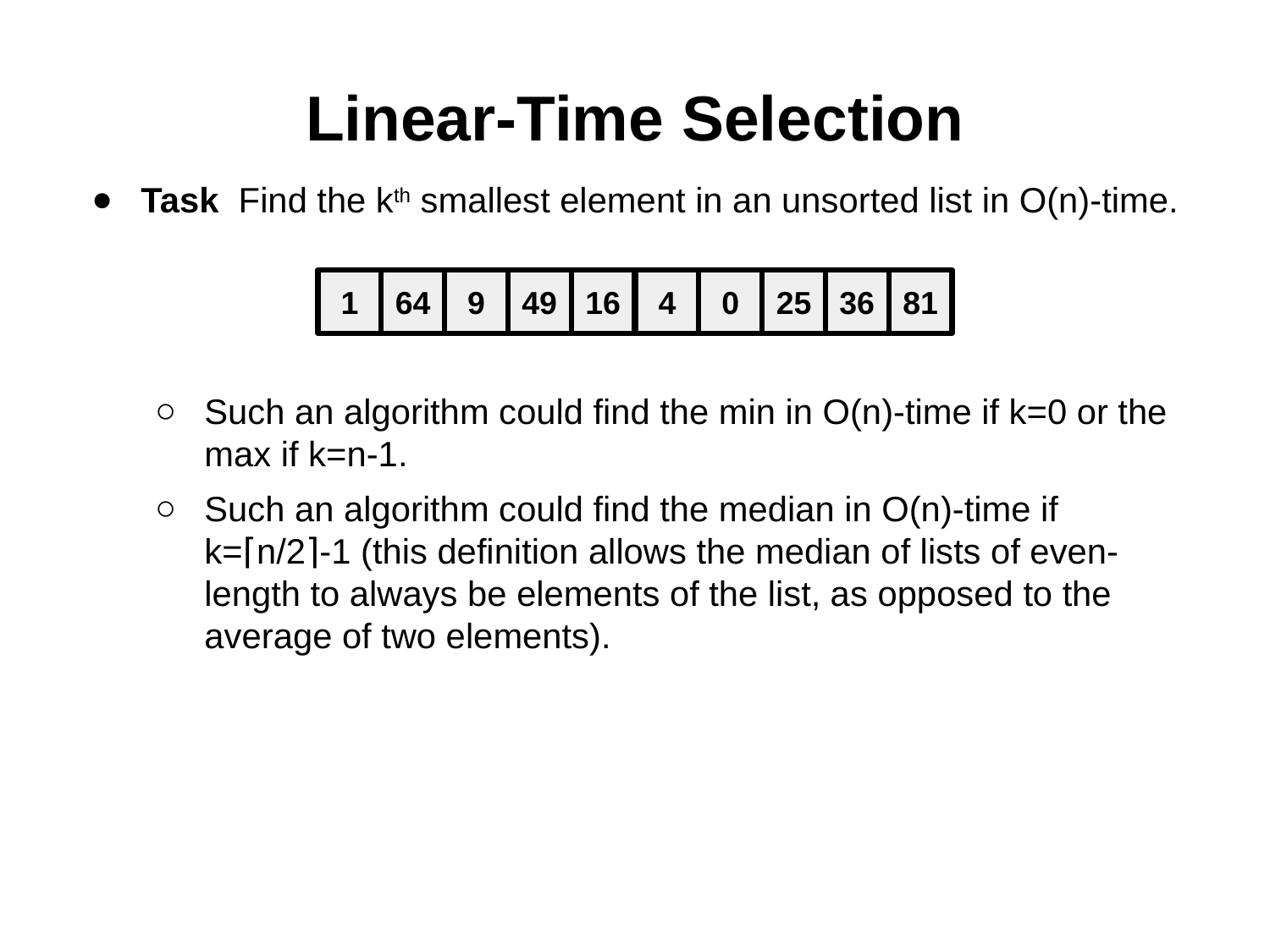

Linear-Time Selection
Task  Find the kth smallest element in an unsorted list in O(n)-time.

Such an algorithm could find the min in O(n)-time if k=0 or the max if k=n-1.

Such an algorithm could find the median in O(n)-time if k=⌈n/2⌉-1 (this definition allows the median of lists of even-length to always be elements of the list, as opposed to the average of two elements).
1
64
9
49
16
4
0
25
36
81